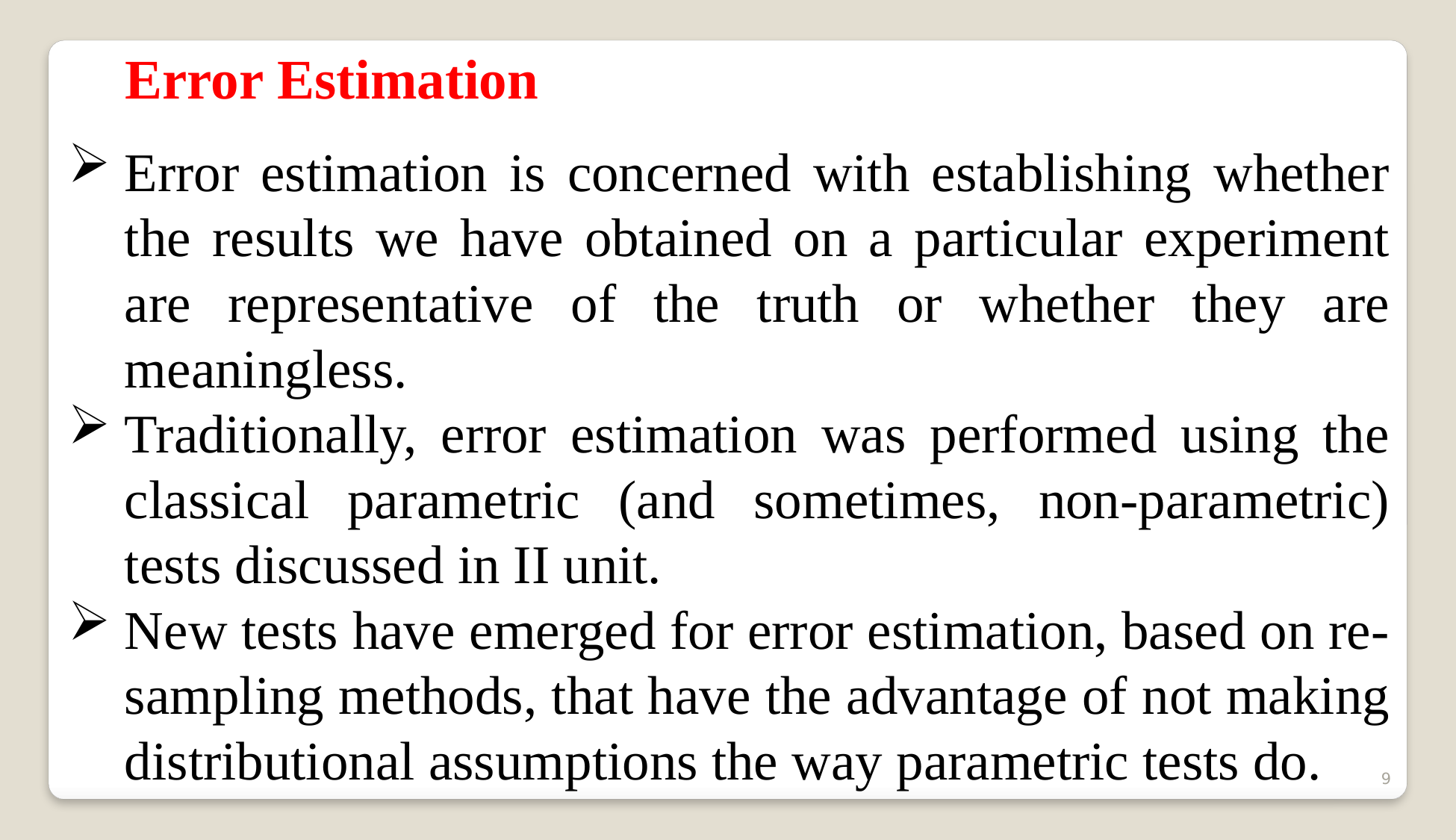

Error Estimation
Error estimation is concerned with establishing whether the results we have obtained on a particular experiment are representative of the truth or whether they are meaningless.
Traditionally, error estimation was performed using the classical parametric (and sometimes, non-parametric) tests discussed in II unit.
New tests have emerged for error estimation, based on re-sampling methods, that have the advantage of not making distributional assumptions the way parametric tests do.
9